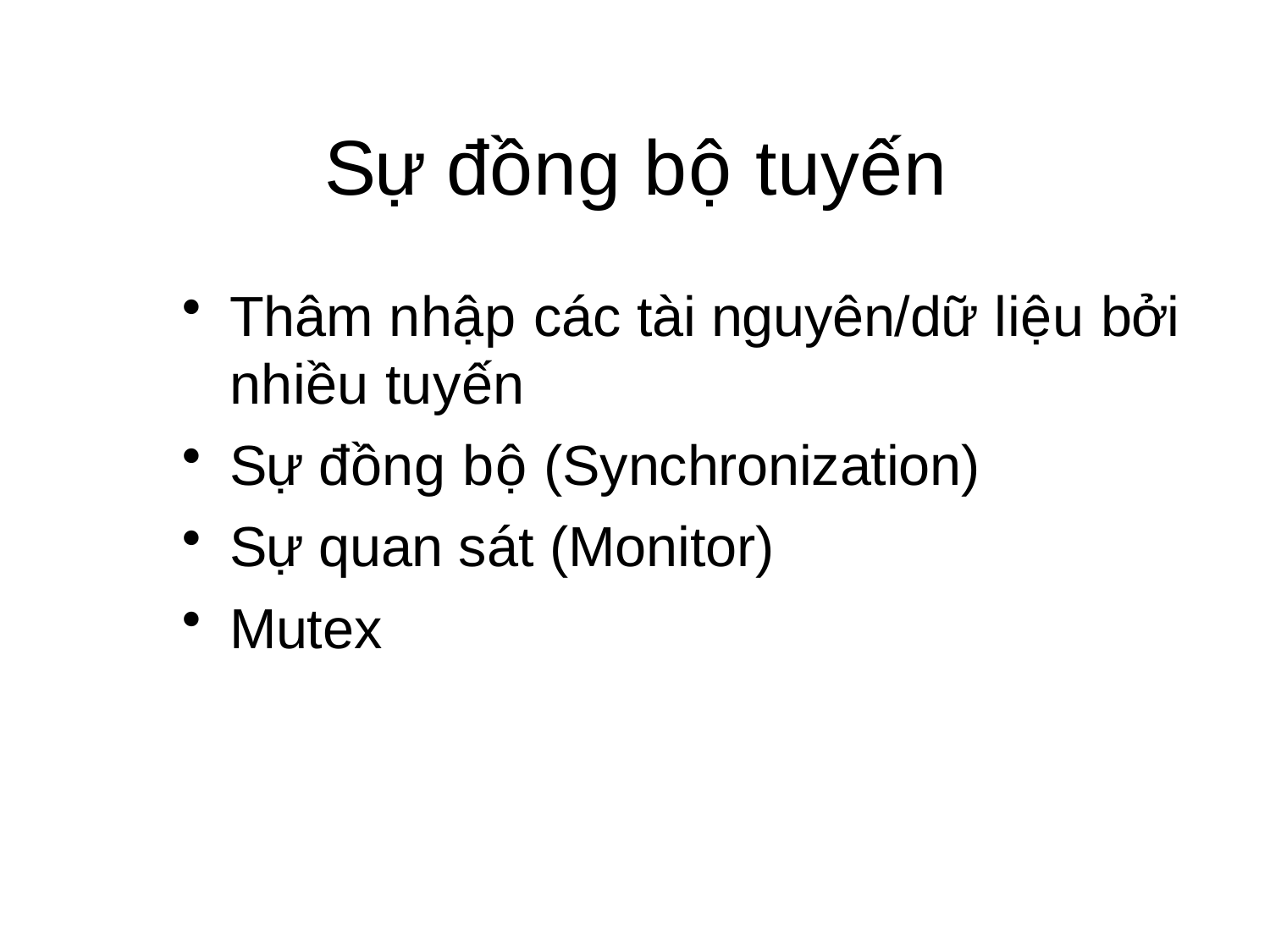

# Sự đồng bộ tuyến
Thâm nhập các tài nguyên/dữ liệu bởi  nhiều tuyến
Sự đồng bộ (Synchronization)
Sự quan sát (Monitor)
Mutex